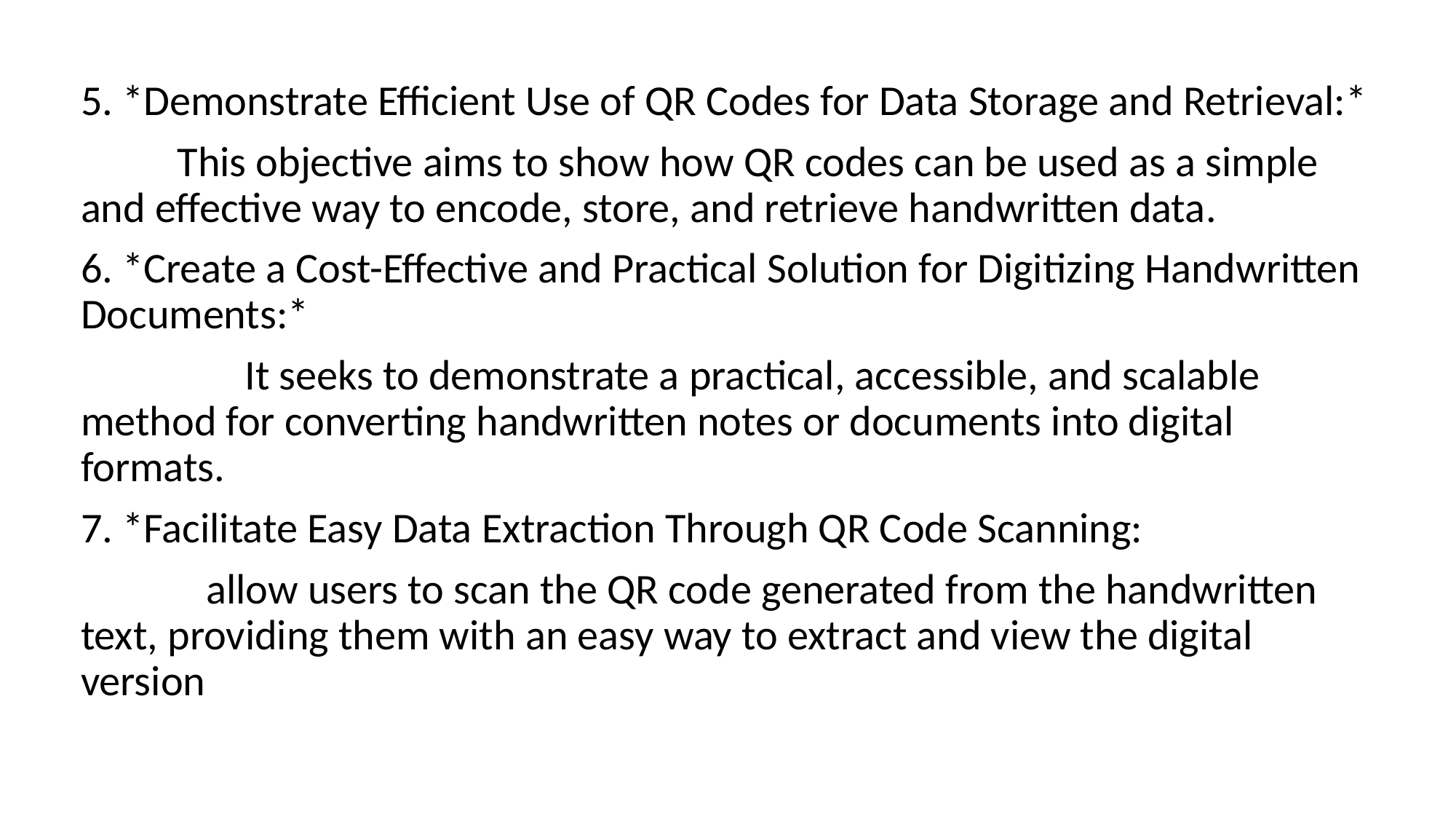

5. *Demonstrate Efficient Use of QR Codes for Data Storage and Retrieval:*
          This objective aims to show how QR codes can be used as a simple and effective way to encode, store, and retrieve handwritten data.
6. *Create a Cost-Effective and Practical Solution for Digitizing Handwritten Documents:*
                 It seeks to demonstrate a practical, accessible, and scalable method for converting handwritten notes or documents into digital formats.
7. *Facilitate Easy Data Extraction Through QR Code Scanning:
             allow users to scan the QR code generated from the handwritten text, providing them with an easy way to extract and view the digital version